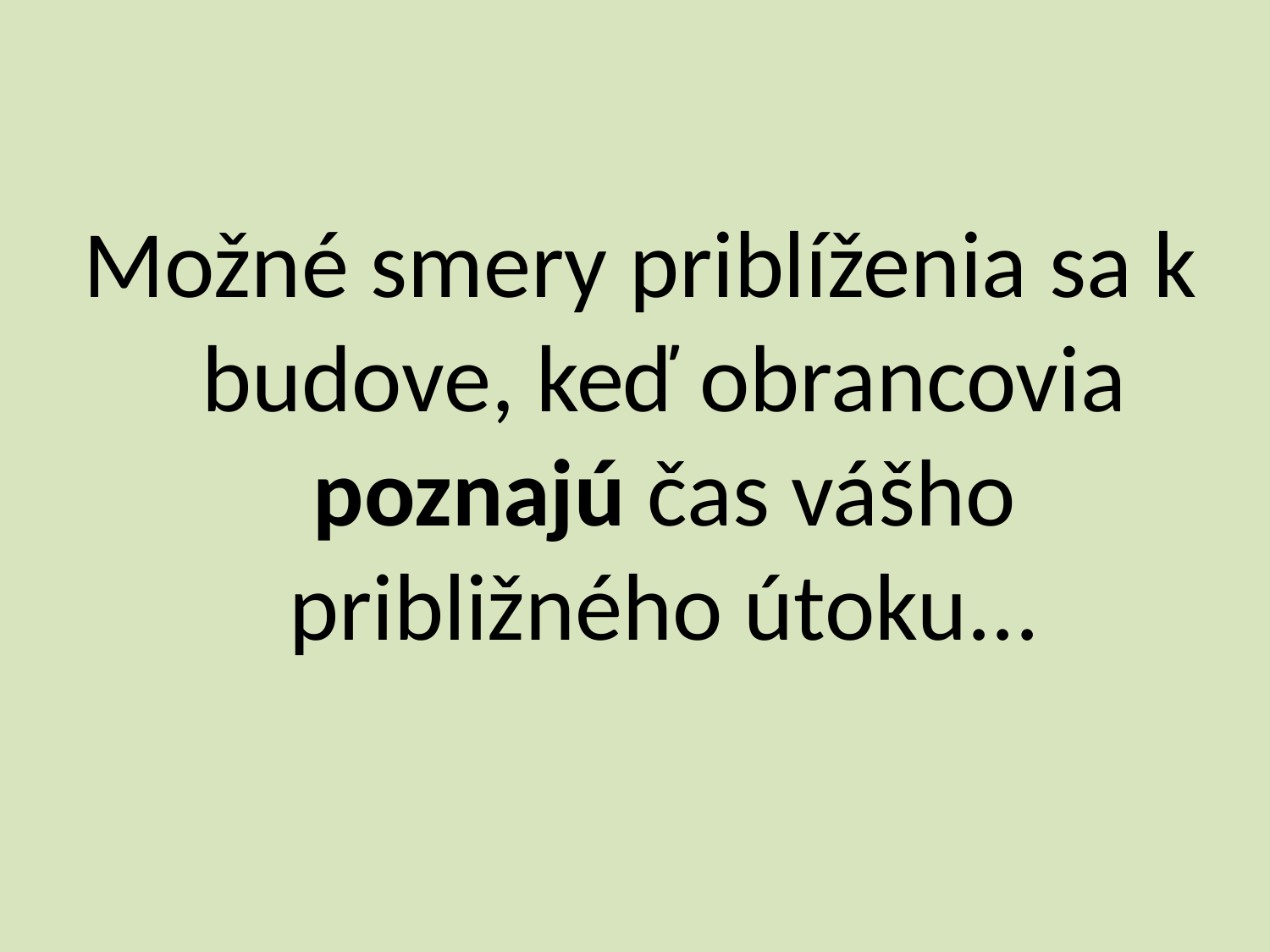

Možné smery priblíženia sa k budove, keď obrancovia poznajú čas vášho približného útoku...